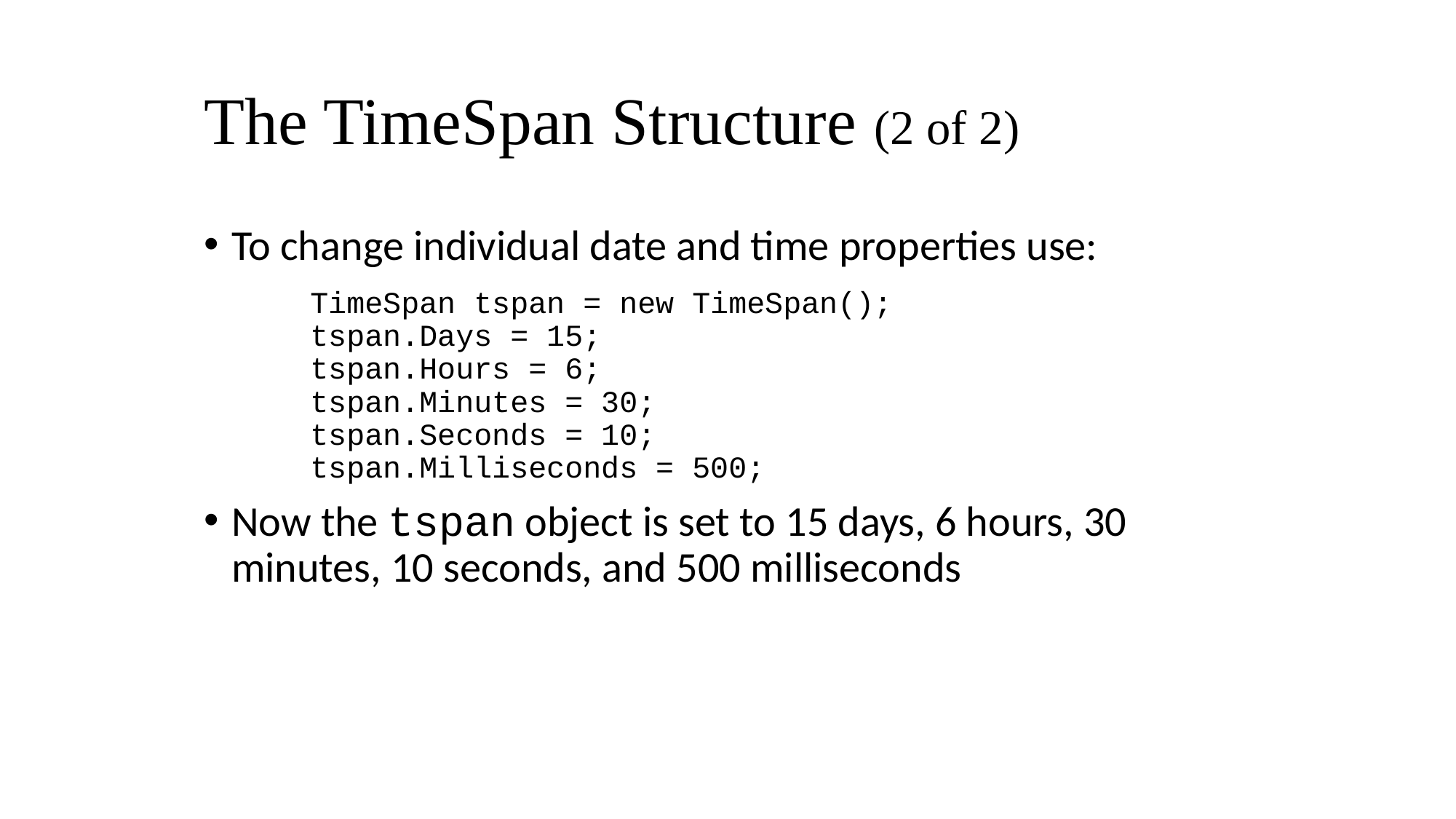

# The TimeSpan Structure (2 of 2)
To change individual date and time properties use:
TimeSpan tspan = new TimeSpan();
tspan.Days = 15;
tspan.Hours = 6;
tspan.Minutes = 30;
tspan.Seconds = 10;
tspan.Milliseconds = 500;
Now the tspan object is set to 15 days, 6 hours, 30 minutes, 10 seconds, and 500 milliseconds